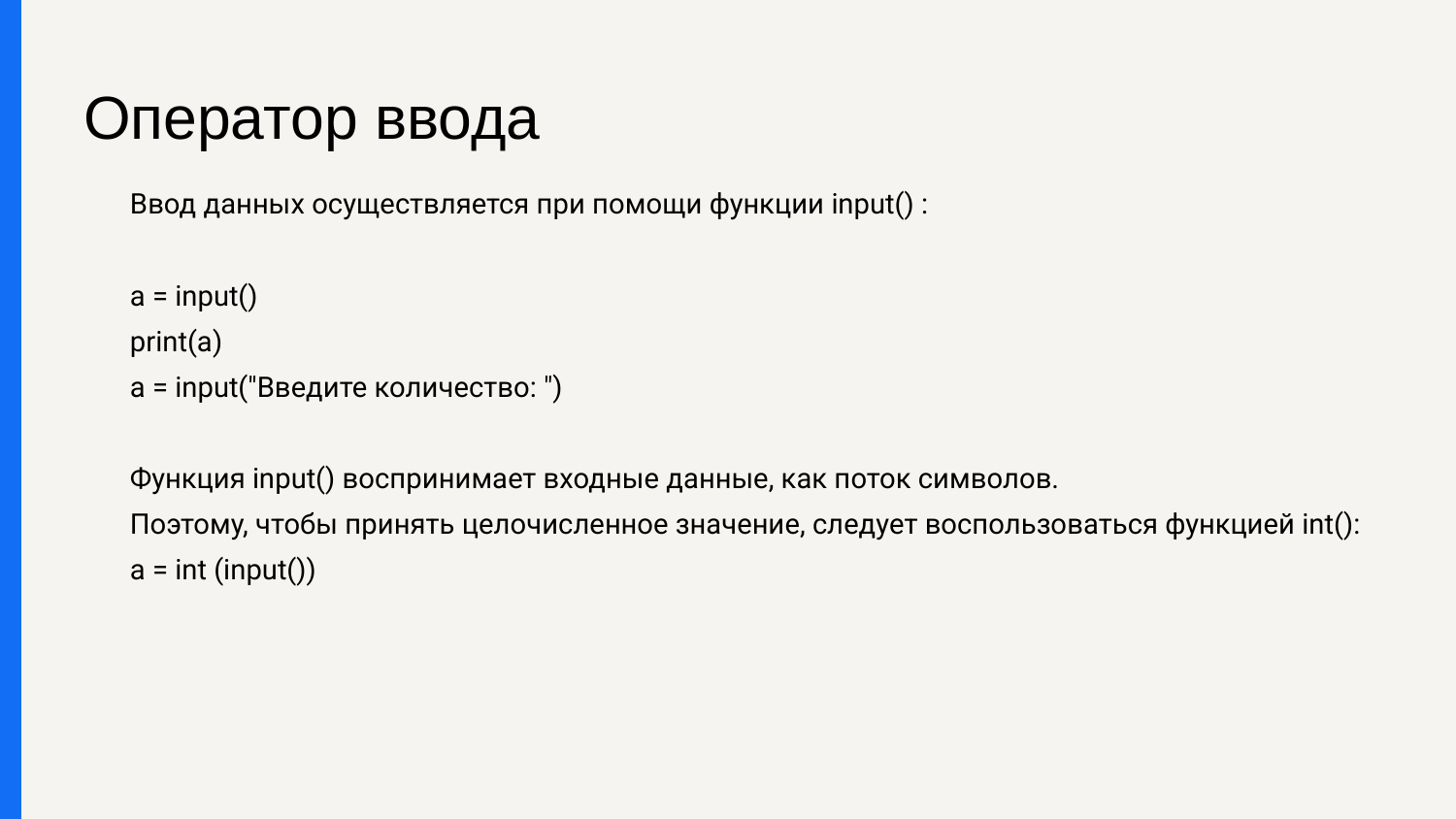

# Оператор ввода
Ввод данных осуществляется при помощи функции input() :

a = input()
print(a)
a = input("Введите количество: ")

Функция input() воспринимает входные данные, как поток символов.
Поэтому, чтобы принять целочисленное значение, следует воспользоваться функцией int():
a = int (input())